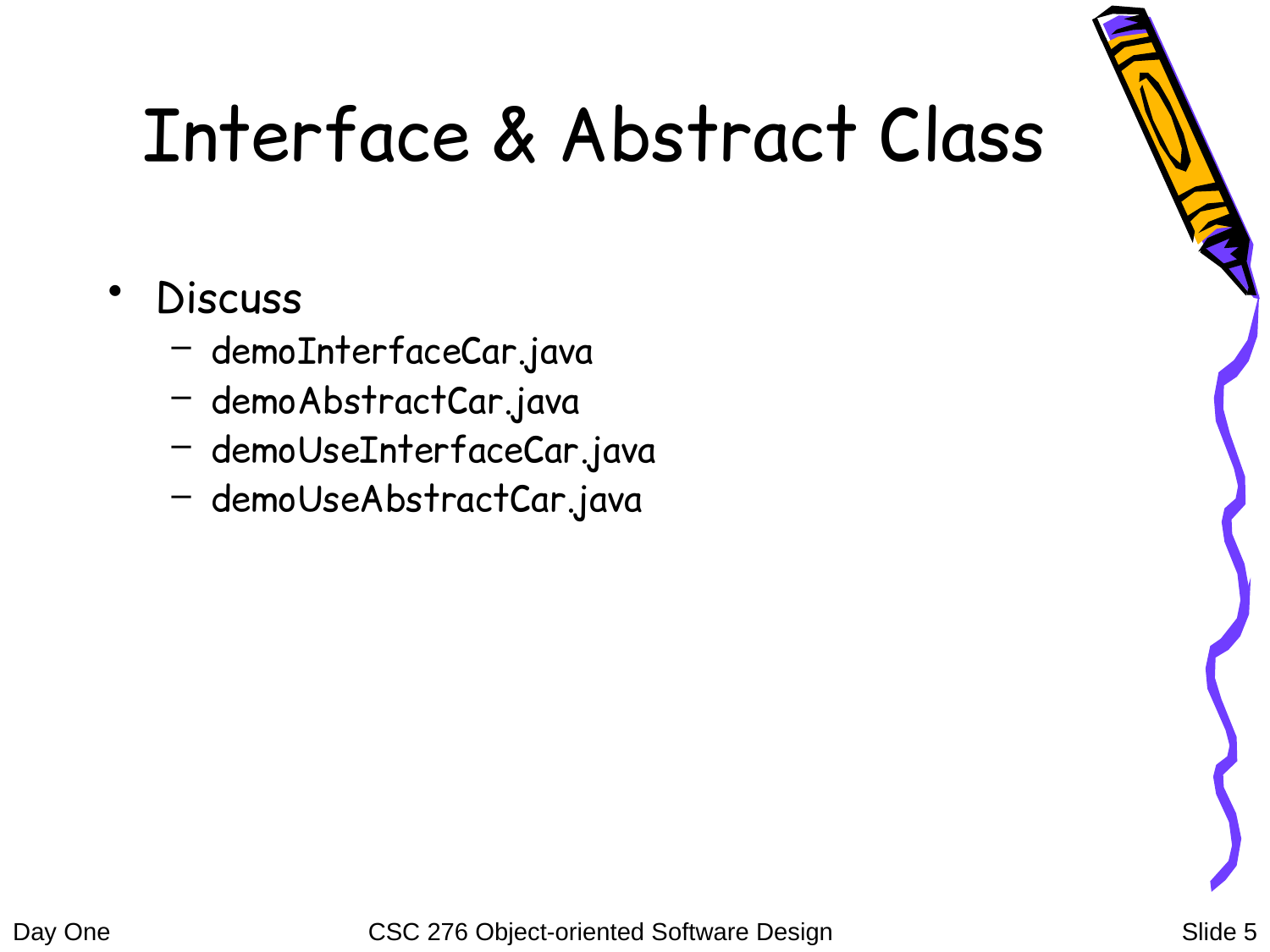

# Interface & Abstract Class
Discuss
demoInterfaceCar.java
demoAbstractCar.java
demoUseInterfaceCar.java
demoUseAbstractCar.java